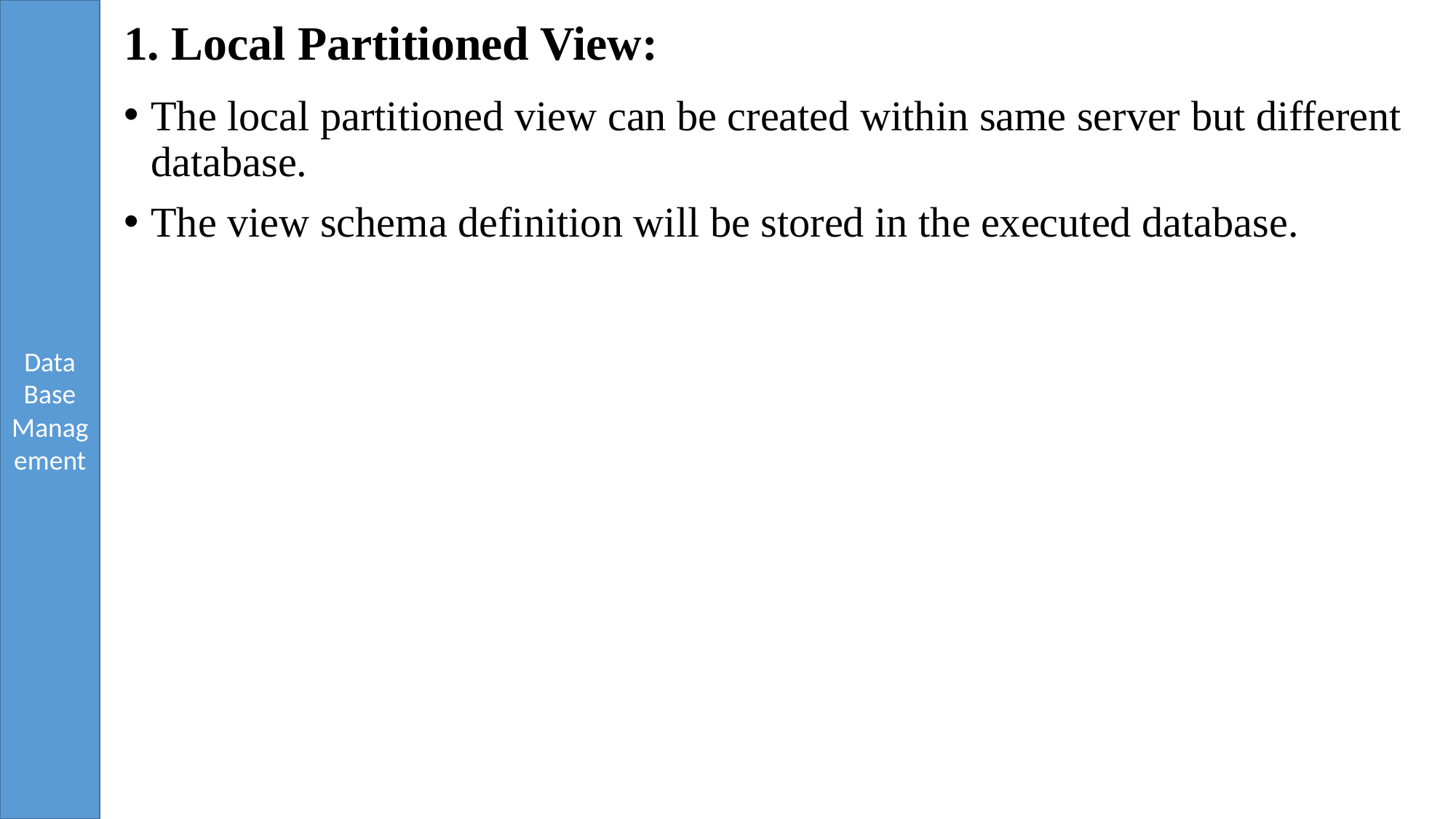

# 1. Local Partitioned View:
The local partitioned view can be created within same server but different database.
The view schema definition will be stored in the executed database.